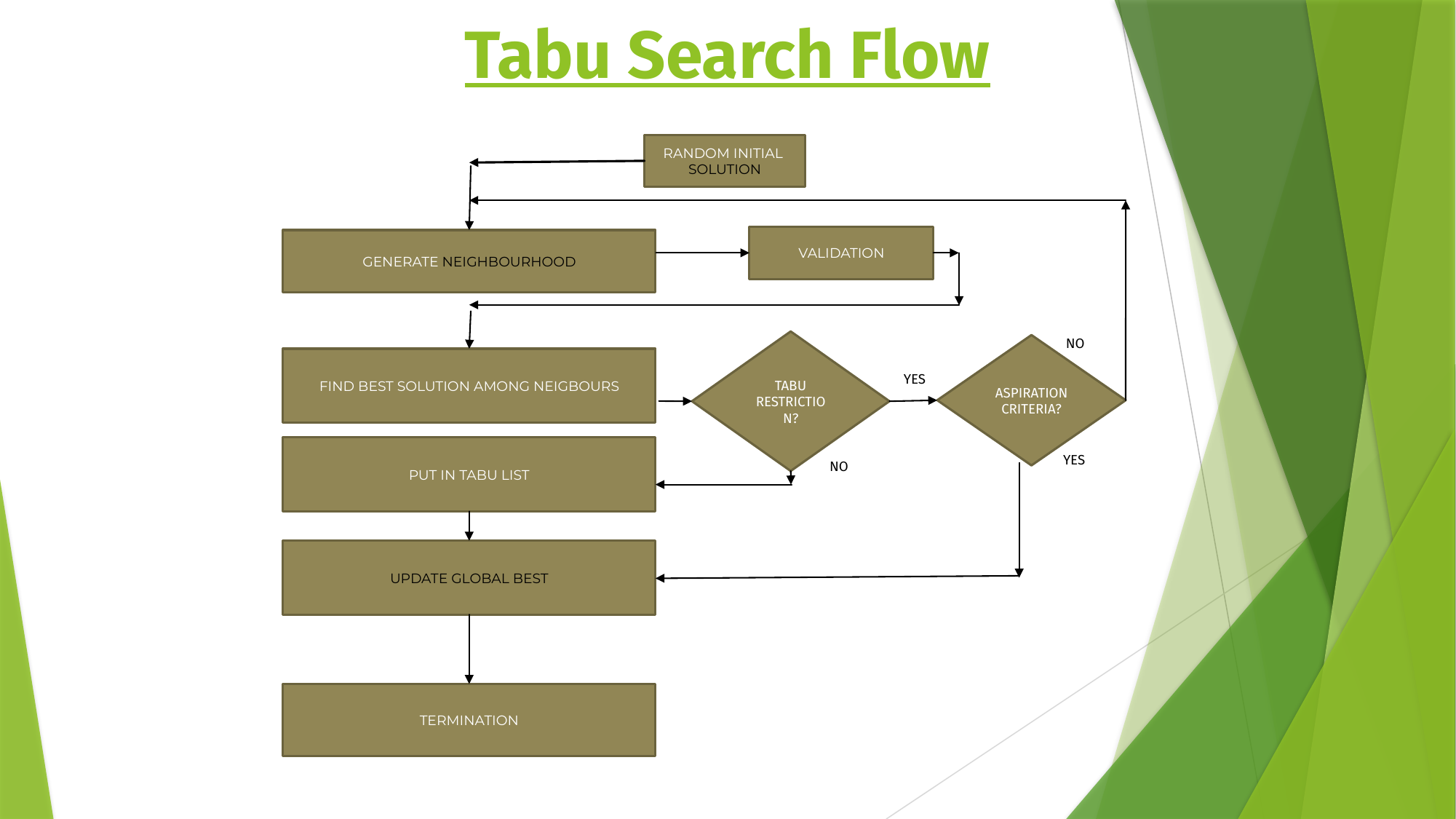

Tabu Search Flow
RANDOM INITIAL  SOLUTION
VALIDATION
GENERATE NEIGHBOURHOOD
NO
TABU RESTRICTION?
ASPIRATION CRITERIA?
FIND BEST SOLUTION AMONG NEIGBOURS
YES
PUT IN TABU LIST
YES
NO
UPDATE GLOBAL BEST
TERMINATION